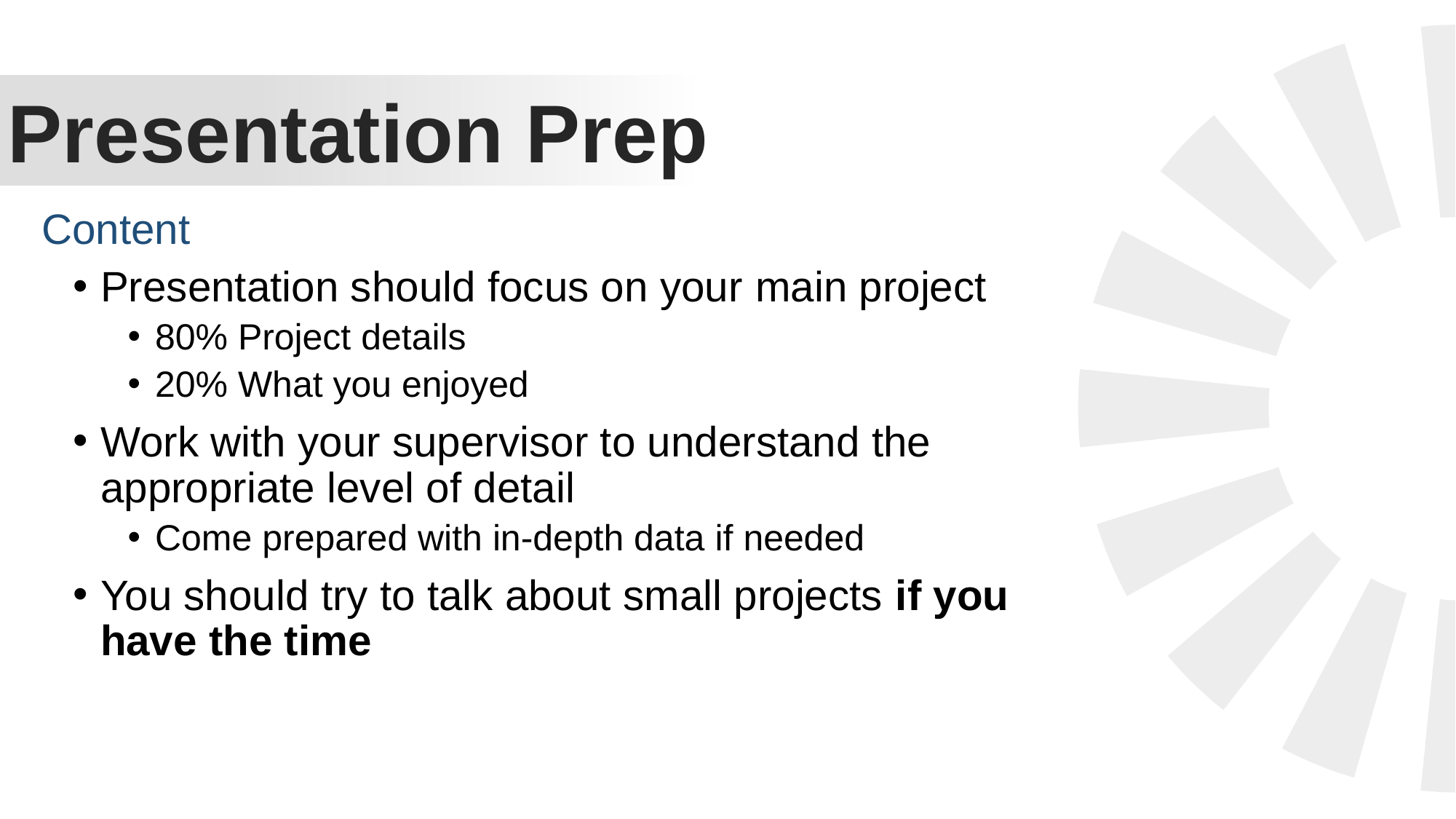

Presentation Prep
Content
Presentation should focus on your main project
80% Project details
20% What you enjoyed
Work with your supervisor to understand the appropriate level of detail
Come prepared with in-depth data if needed
You should try to talk about small projects if you have the time